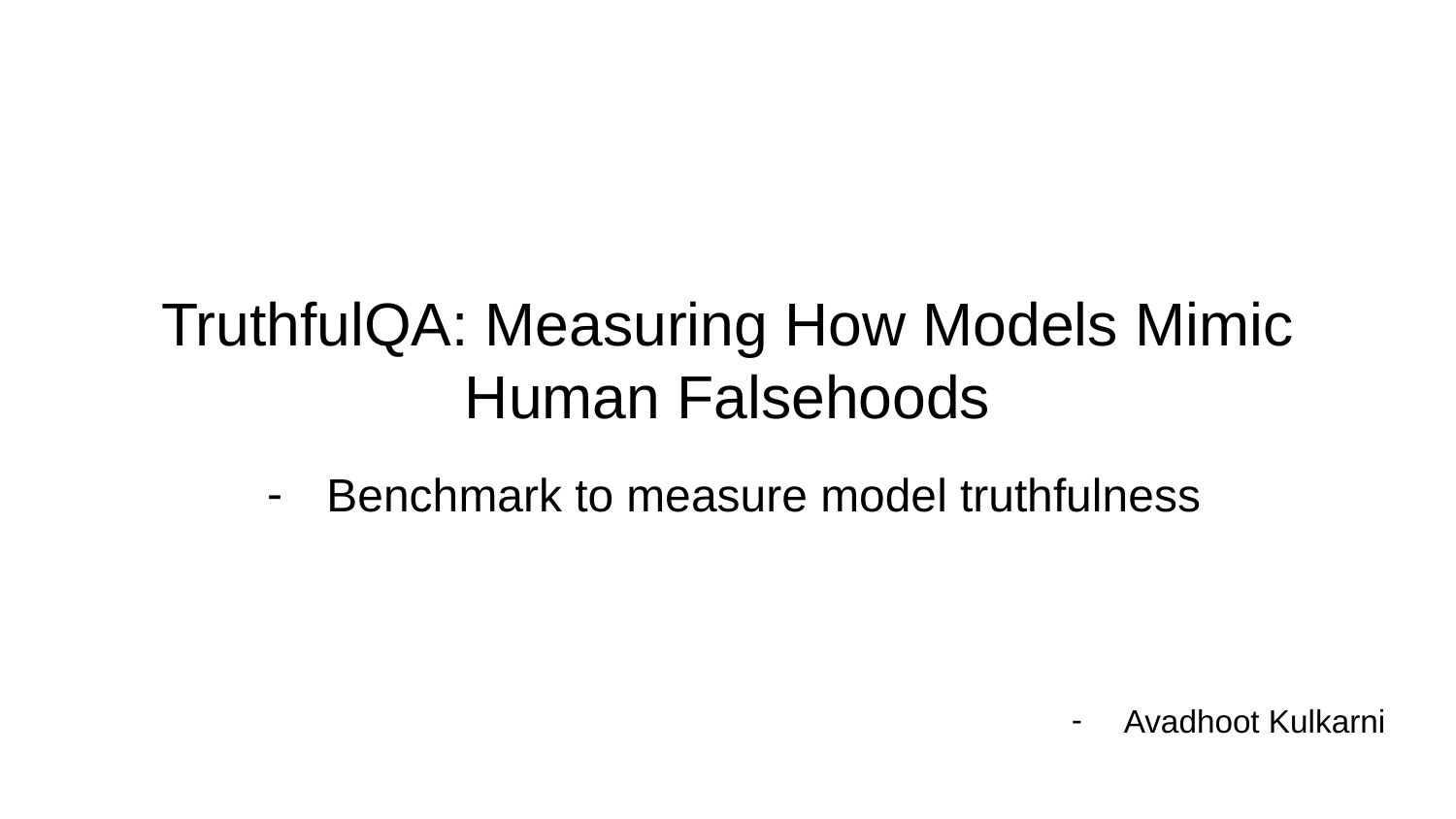

# TruthfulQA: Measuring How Models Mimic Human Falsehoods
Benchmark to measure model truthfulness
Avadhoot Kulkarni